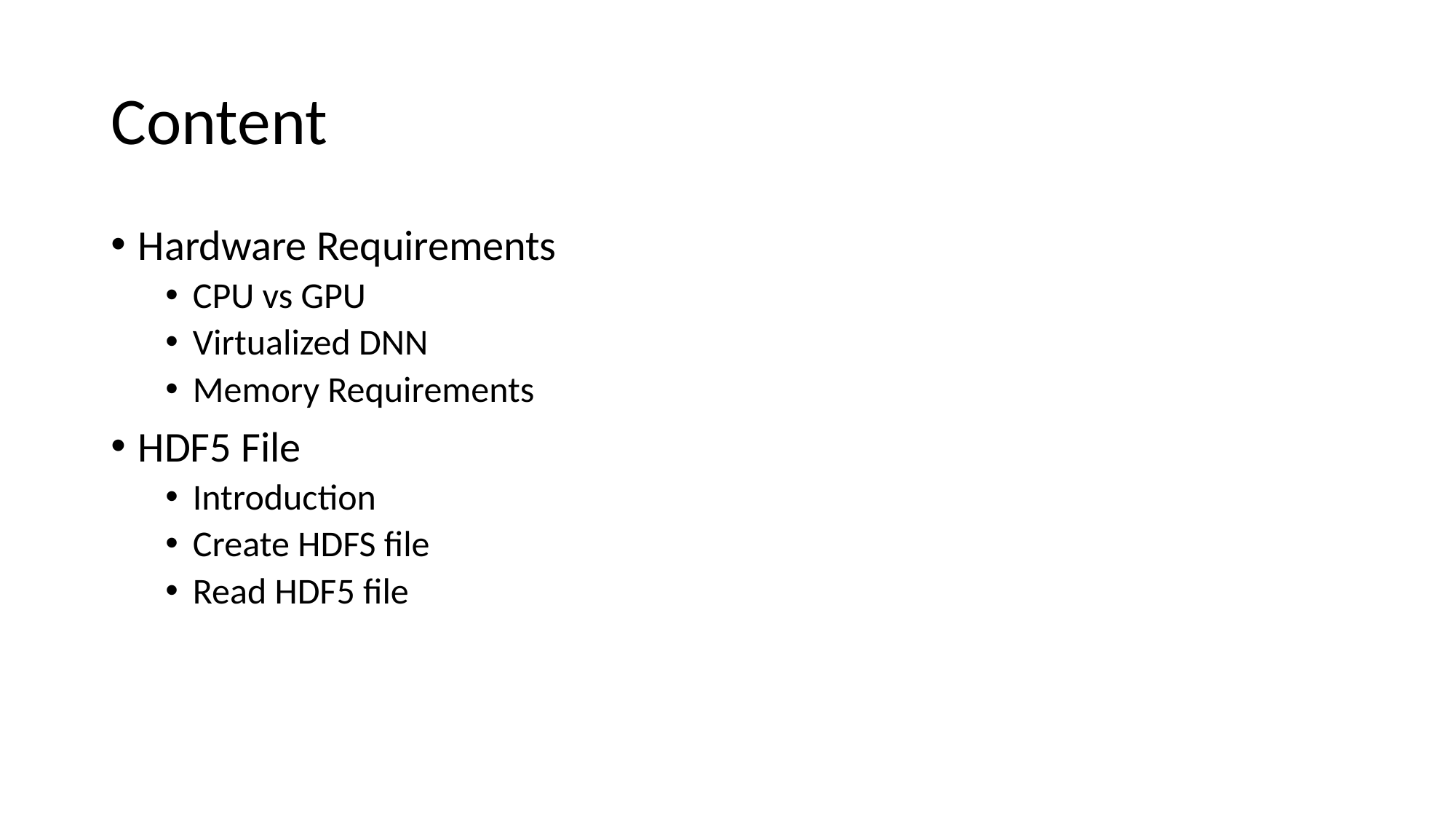

# Content
Hardware Requirements
CPU vs GPU
Virtualized DNN
Memory Requirements
HDF5 File
Introduction
Create HDFS file
Read HDF5 file